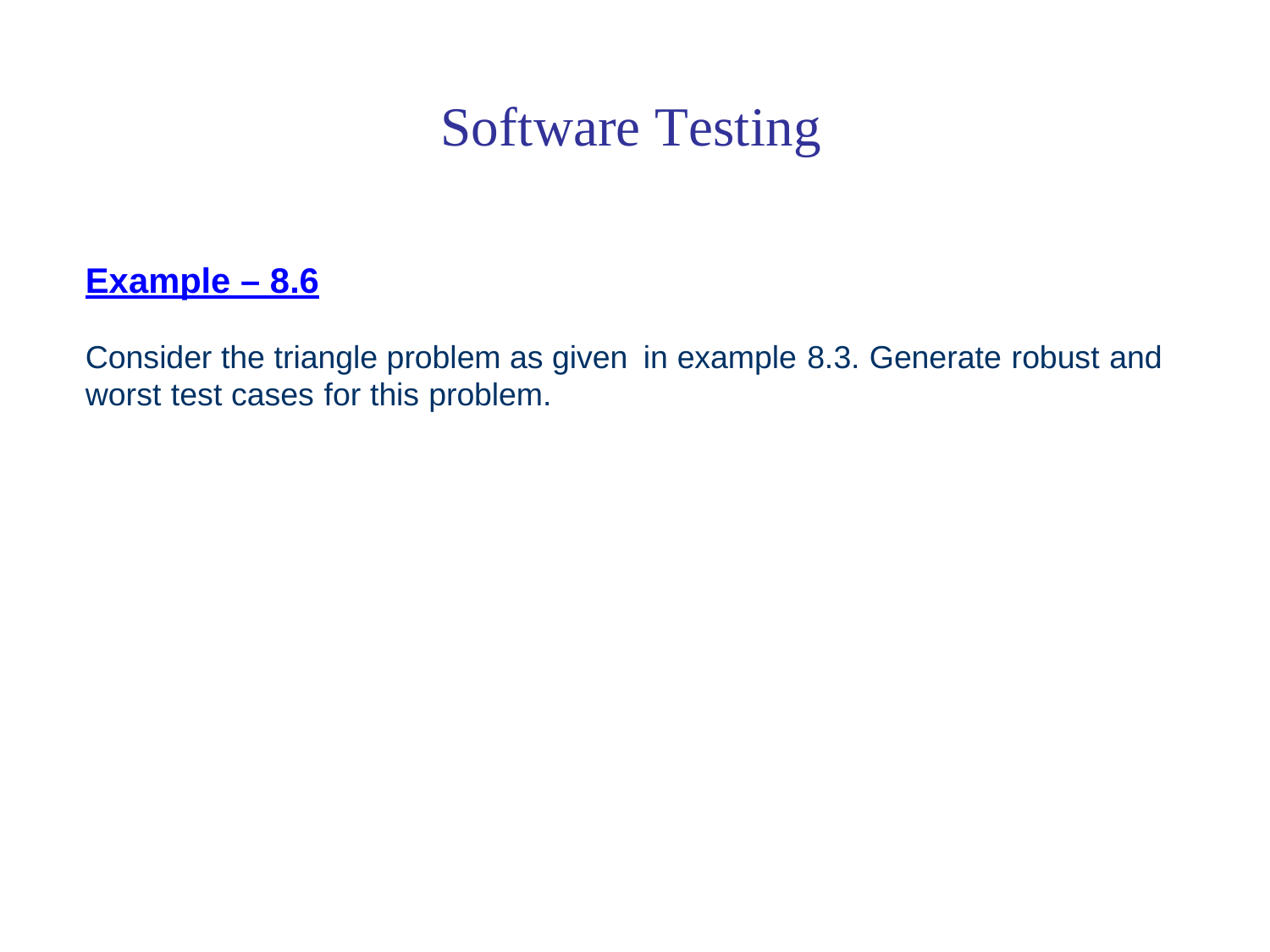

Software Testing
Example – 8.6

Consider the triangle problem as given
in
example
8.3.
Generate
robust
and
worst
test
cases
for
this
problem.